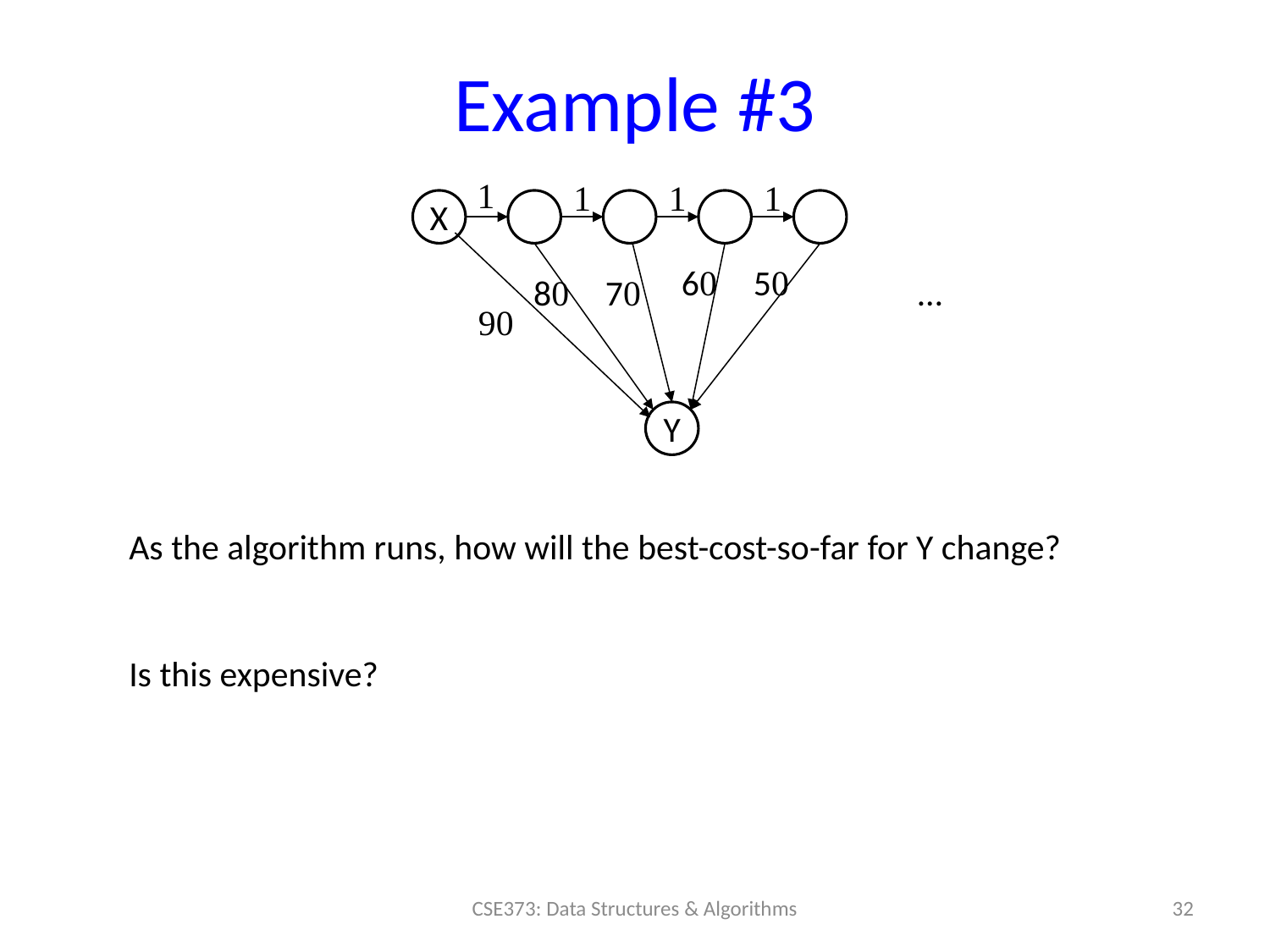

# Example #3

1
1
1
1
X

60
50
80
70
…
90
Y
As the algorithm runs, how will the best-cost-so-far for Y change?

Is this expensive?
32
CSE373: Data Structures & Algorithms